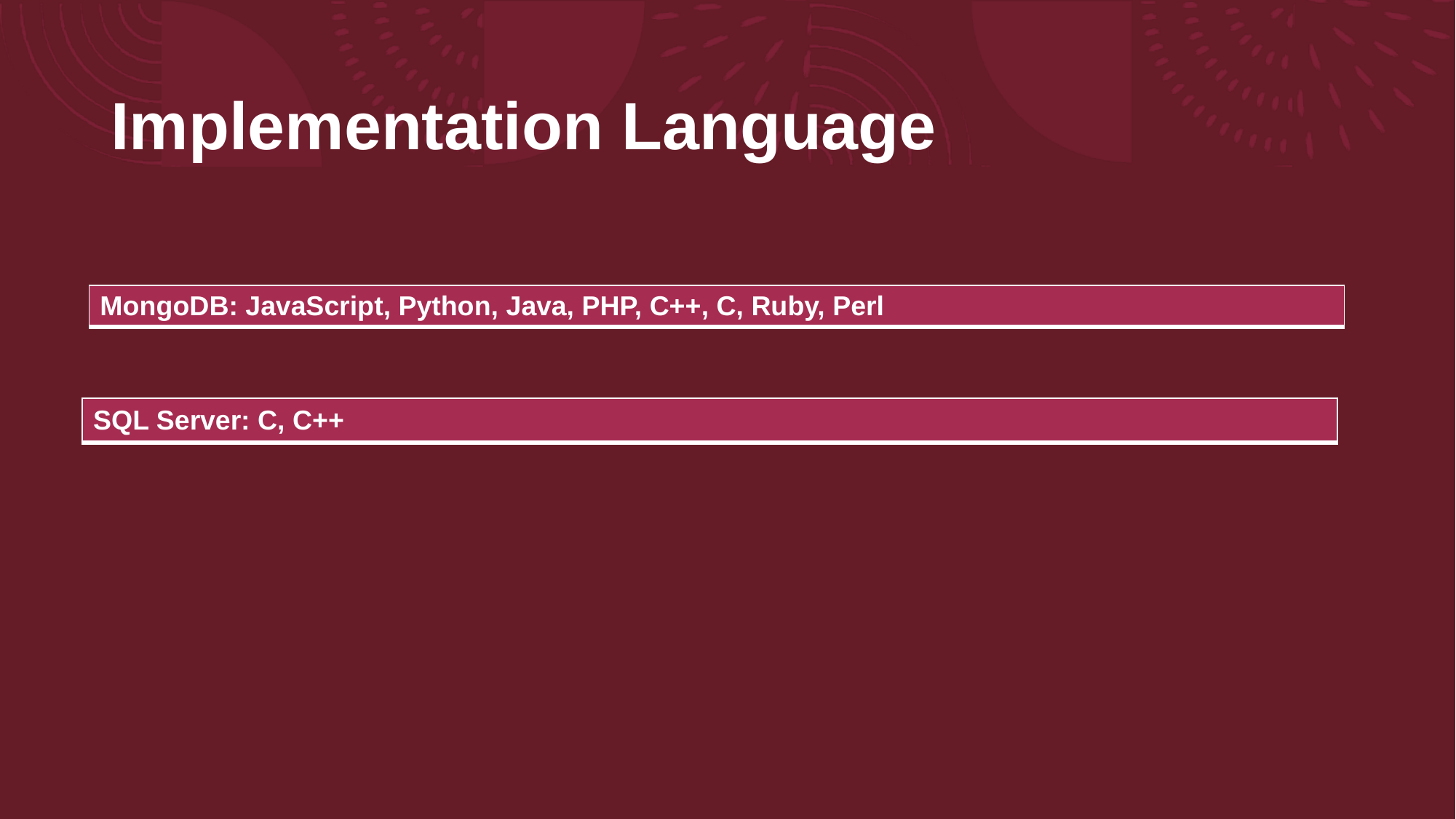

# Implementation Language
| MongoDB: JavaScript, Python, Java, PHP, C++, C, Ruby, Perl |
| --- |
| SQL Server: C, C++ |
| --- |